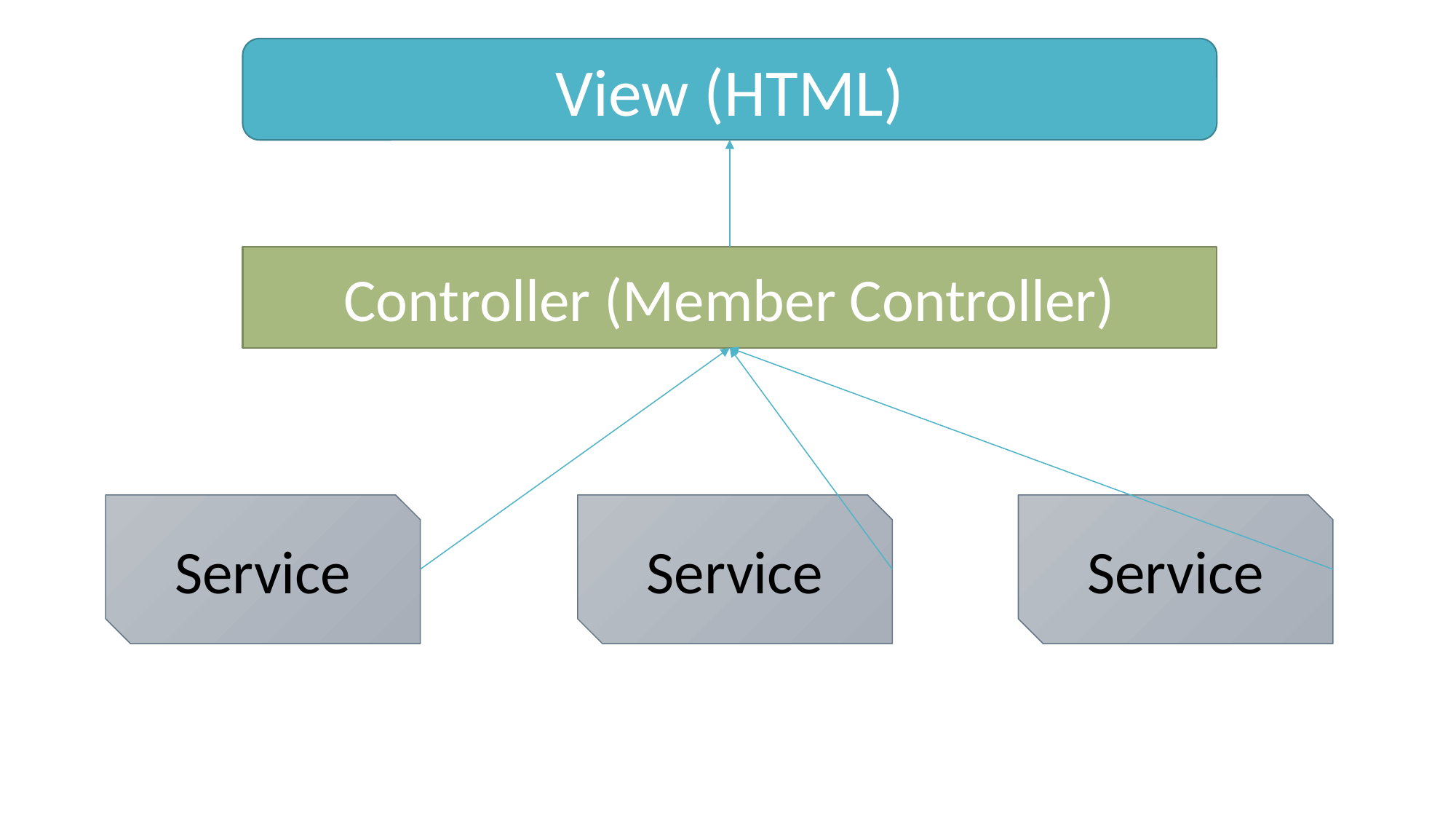

View (HTML)
Controller (Member Controller)
Service
Service
Service